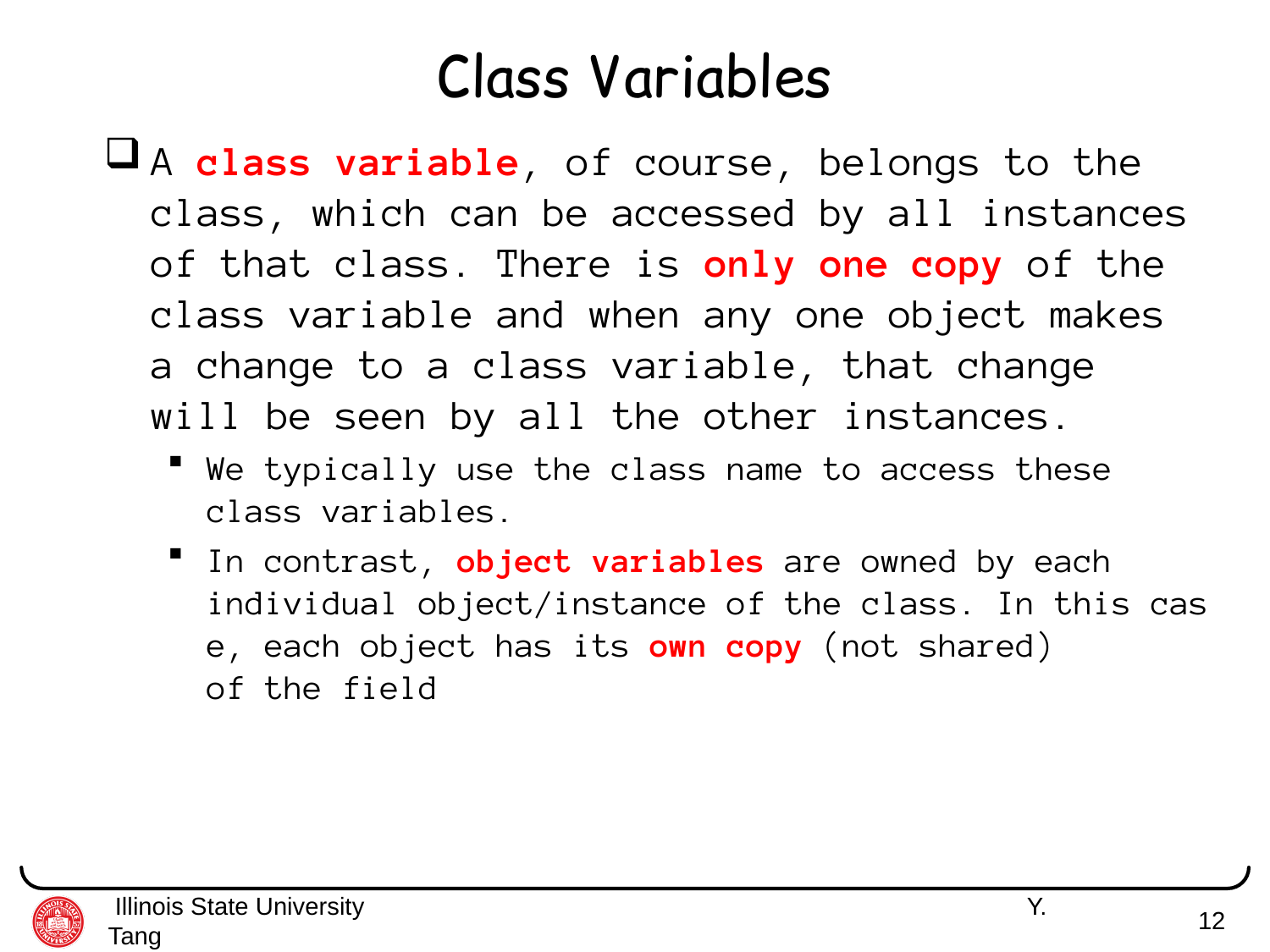

# Class Variables
A class variable, of course, belongs to the class, which can be accessed by all instances of that class. There is only one copy of the class variable and when any one object makes a change to a class variable, that change will be seen by all the other instances.
We typically use the class name to access these class variables.
In contrast, object variables are owned by each individual object/instance of the class. In this case, each object has its own copy (not shared) of the field

 Illinois State University                      	                                                           Y. Tang
12